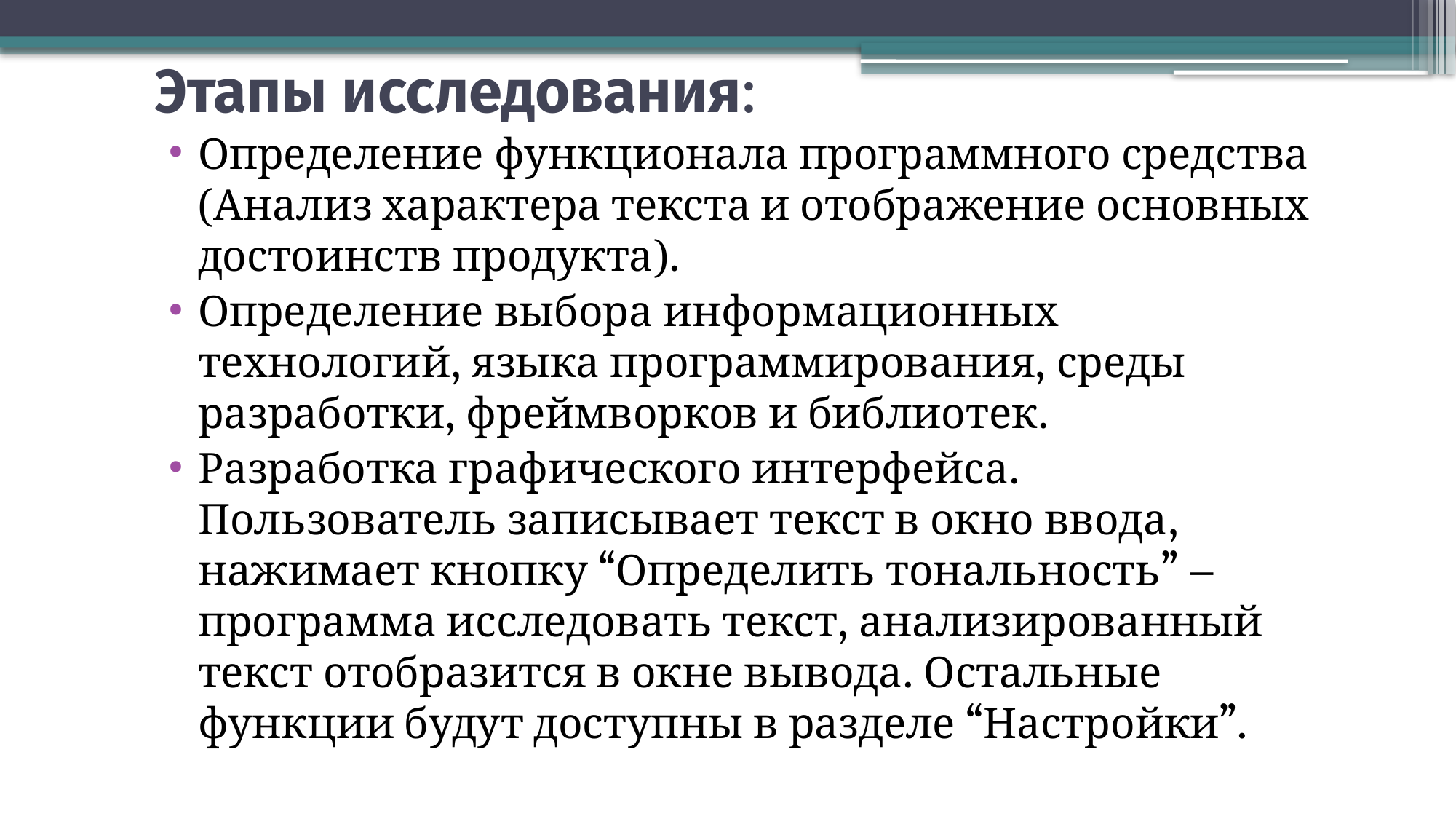

# Этапы исследования:
Определение функционала программного средства (Анализ характера текста и отображение основных достоинств продукта).
Определение выбора информационных технологий, языка программирования, среды разработки, фреймворков и библиотек.
Разработка графического интерфейса. Пользователь записывает текст в окно ввода, нажимает кнопку “Определить тональность” – программа исследовать текст, анализированный текст отобразится в окне вывода. Остальные функции будут доступны в разделе “Настройки”.